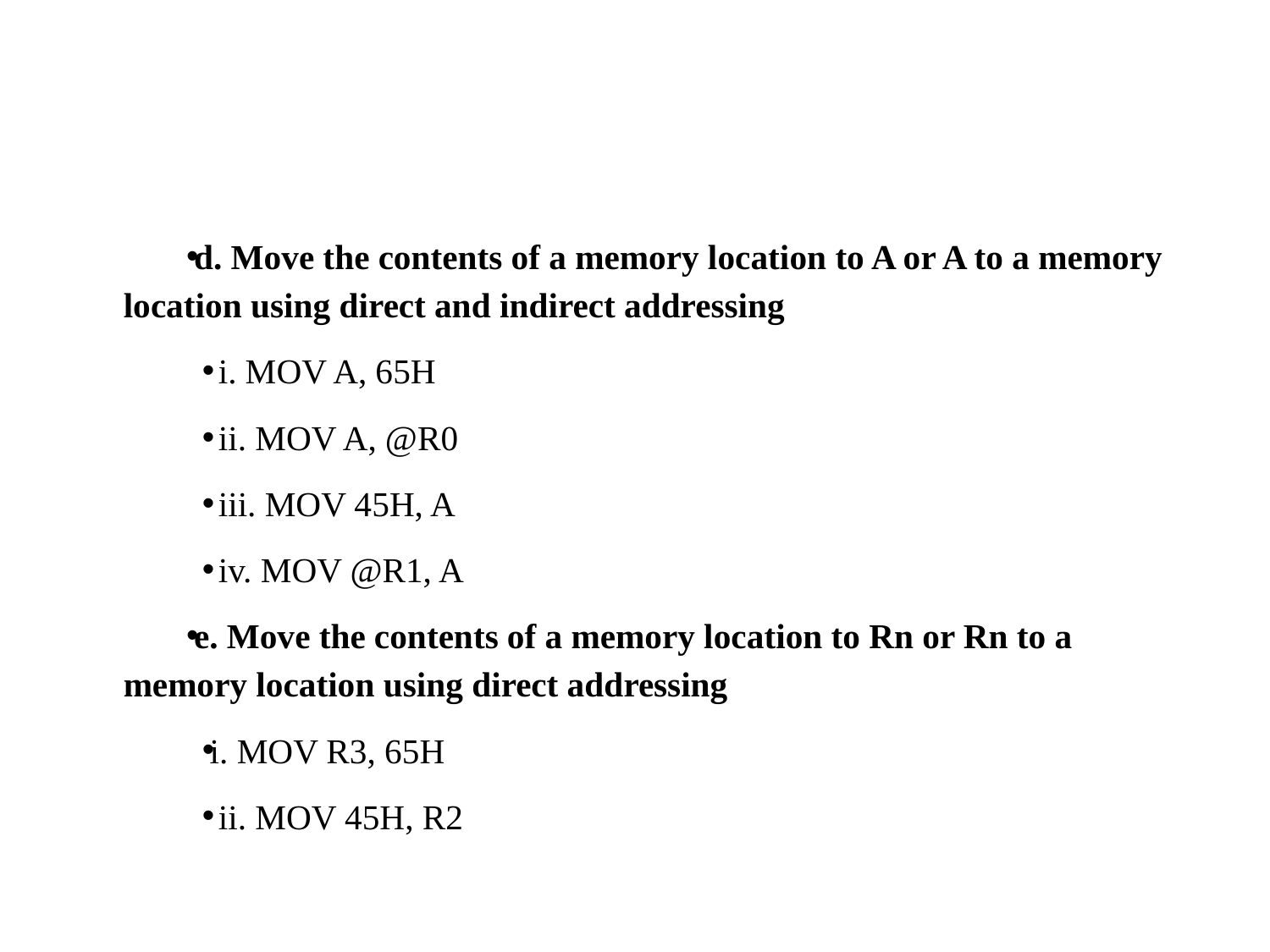

#
d. Move the contents of a memory location to A or A to a memory location using direct and indirect addressing
 i. MOV A, 65H
 ii. MOV A, @R0
 iii. MOV 45H, A
 iv. MOV @R1, A
e. Move the contents of a memory location to Rn or Rn to a memory location using direct addressing
i. MOV R3, 65H
 ii. MOV 45H, R2